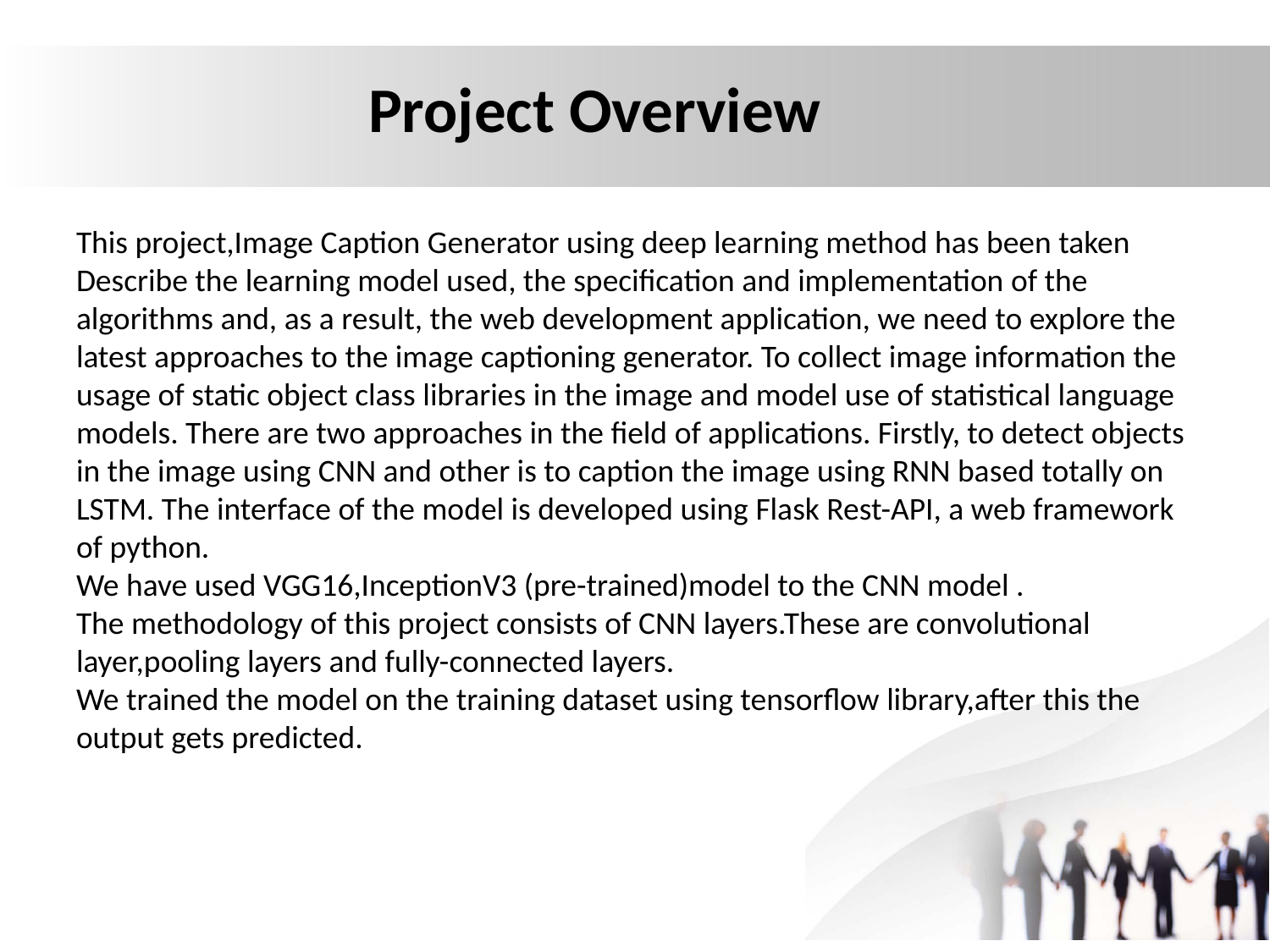

# Project Overview This project,Image Caption Generator using deep learning method has been taken Describe the learning model used, the specification and implementation of the algorithms and, as a result, the web development application, we need to explore the latest approaches to the image captioning generator. To collect image information the usage of static object class libraries in the image and model use of statistical language models. There are two approaches in the field of applications. Firstly, to detect objects in the image using CNN and other is to caption the image using RNN based totally on LSTM. The interface of the model is developed using Flask Rest-API, a web framework of python. We have used VGG16,InceptionV3 (pre-trained)model to the CNN model . The methodology of this project consists of CNN layers.These are convolutional layer,pooling layers and fully-connected layers. We trained the model on the training dataset using tensorflow library,after this the output gets predicted.